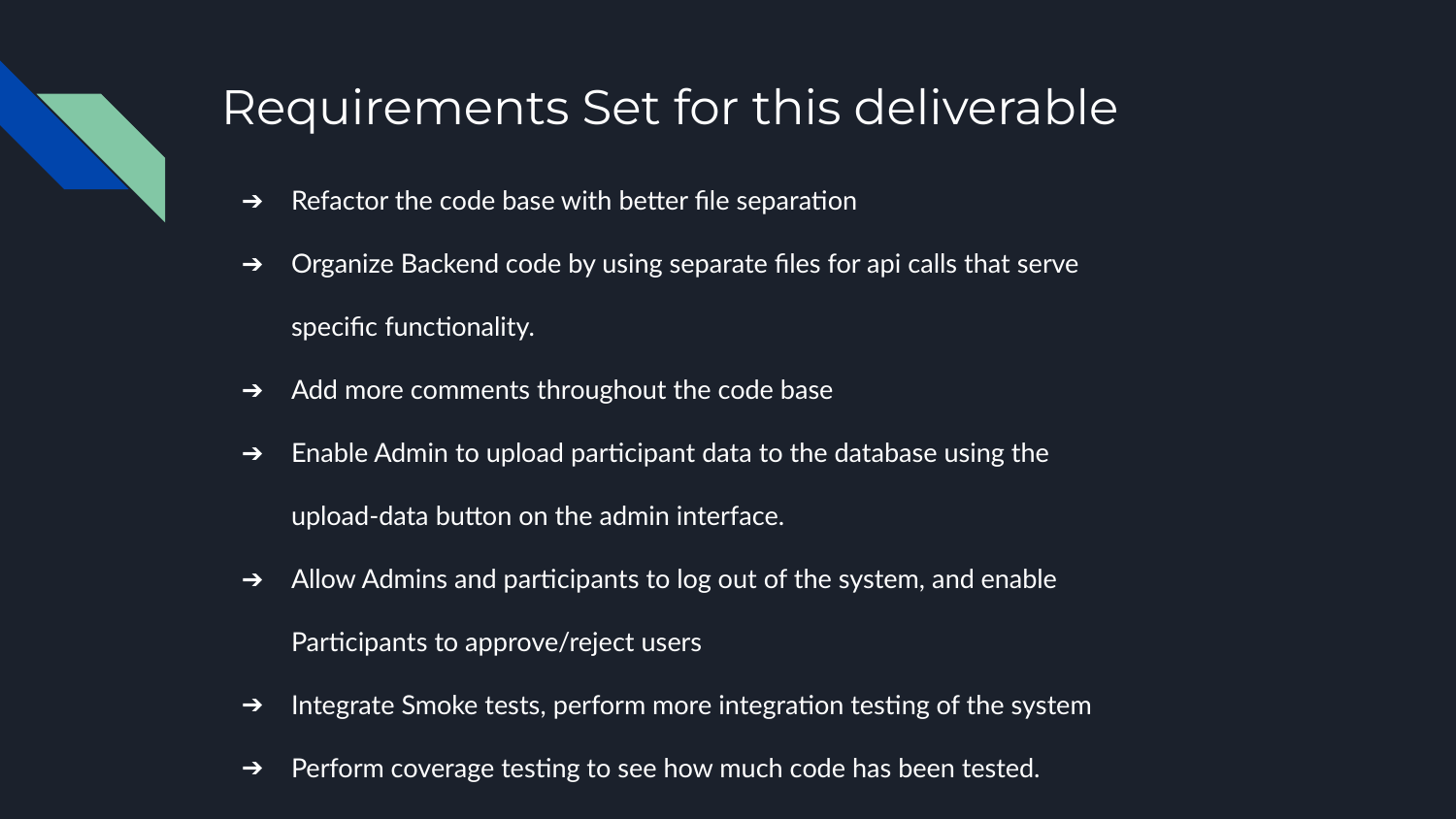

# Requirements Set for this deliverable
Refactor the code base with better file separation
Organize Backend code by using separate files for api calls that serve specific functionality.
Add more comments throughout the code base
Enable Admin to upload participant data to the database using the upload-data button on the admin interface.
Allow Admins and participants to log out of the system, and enable Participants to approve/reject users
Integrate Smoke tests, perform more integration testing of the system
Perform coverage testing to see how much code has been tested.